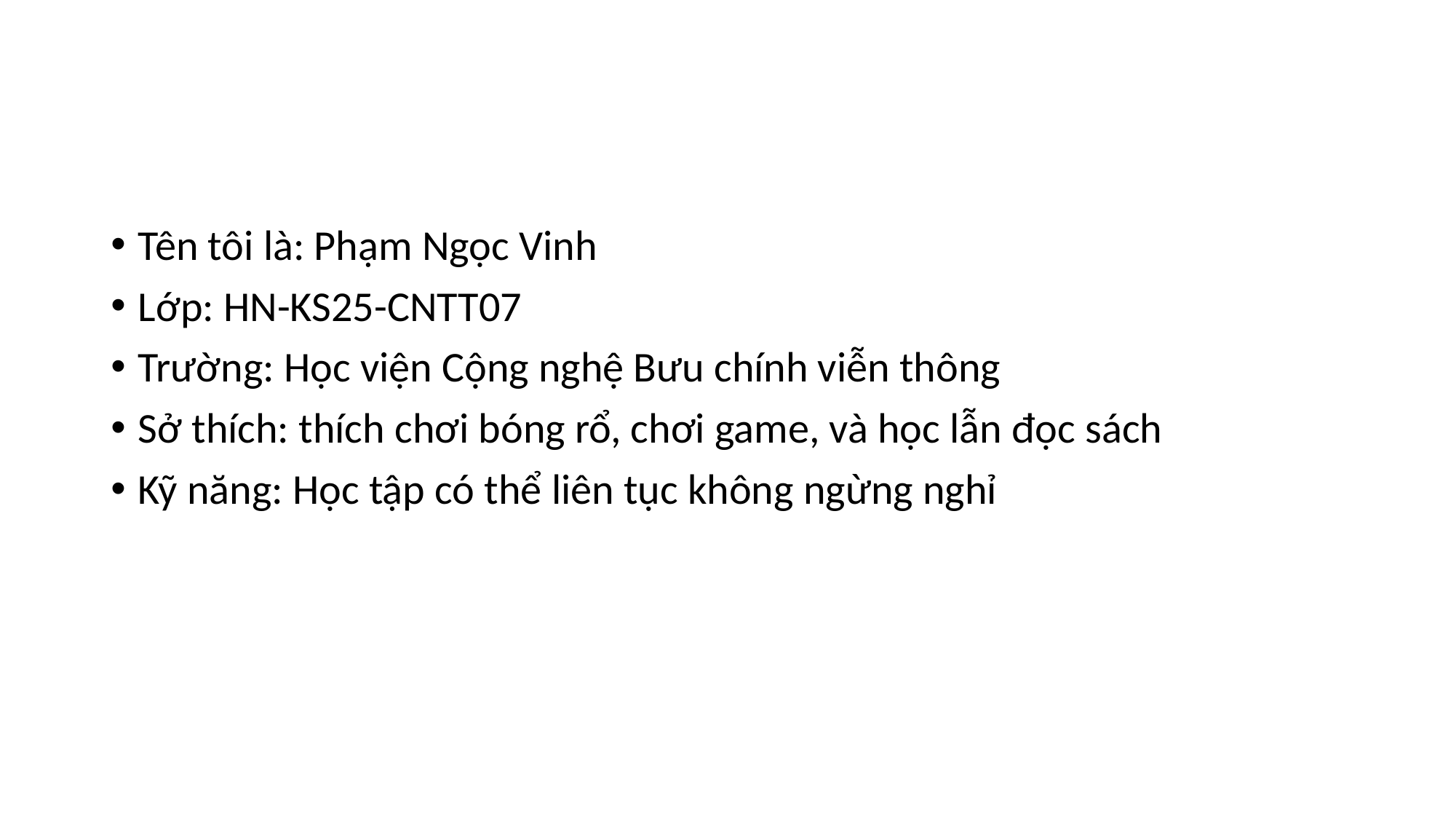

#
Tên tôi là: Phạm Ngọc Vinh
Lớp: HN-KS25-CNTT07
Trường: Học viện Cộng nghệ Bưu chính viễn thông
Sở thích: thích chơi bóng rổ, chơi game, và học lẫn đọc sách
Kỹ năng: Học tập có thể liên tục không ngừng nghỉ